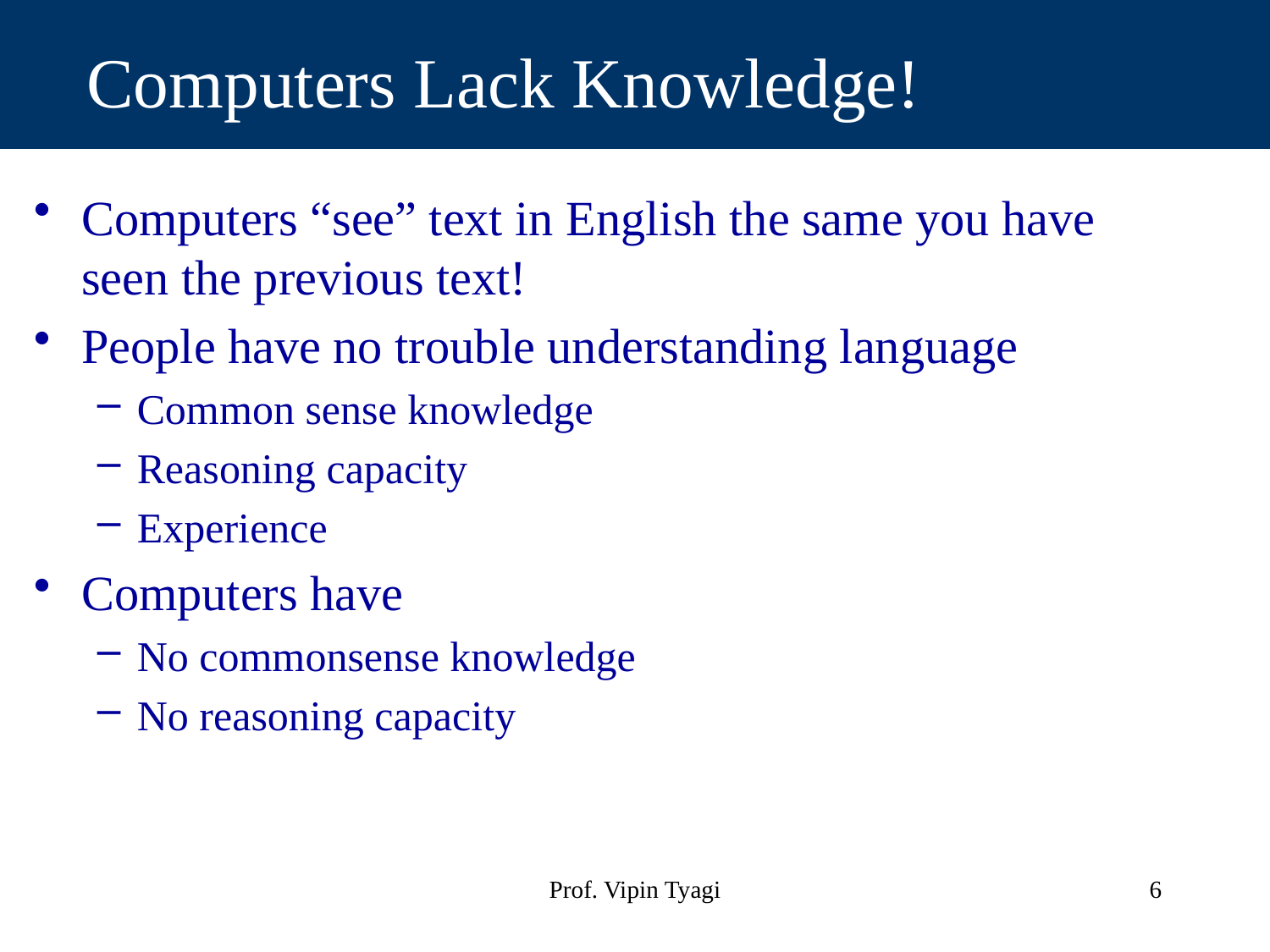

# Computers Lack Knowledge!
Computers “see” text in English the same you have seen the previous text!
People have no trouble understanding language
Common sense knowledge
Reasoning capacity
Experience
Computers have
No commonsense knowledge
No reasoning capacity

Prof. Vipin Tyagi
6